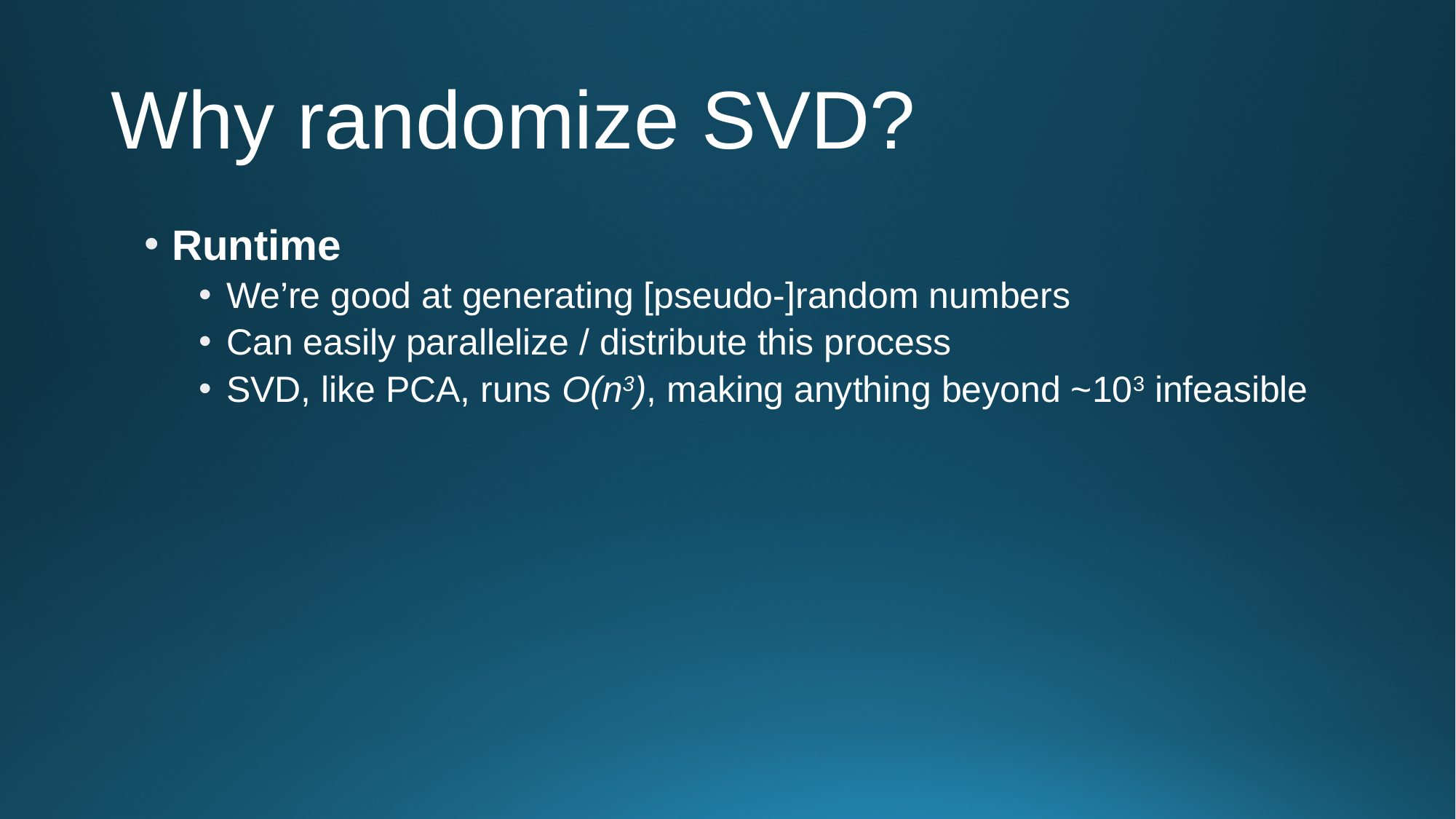

# Why randomize SVD?
Runtime
We’re good at generating [pseudo-]random numbers
Can easily parallelize / distribute this process
SVD, like PCA, runs O(n3), making anything beyond ~103 infeasible